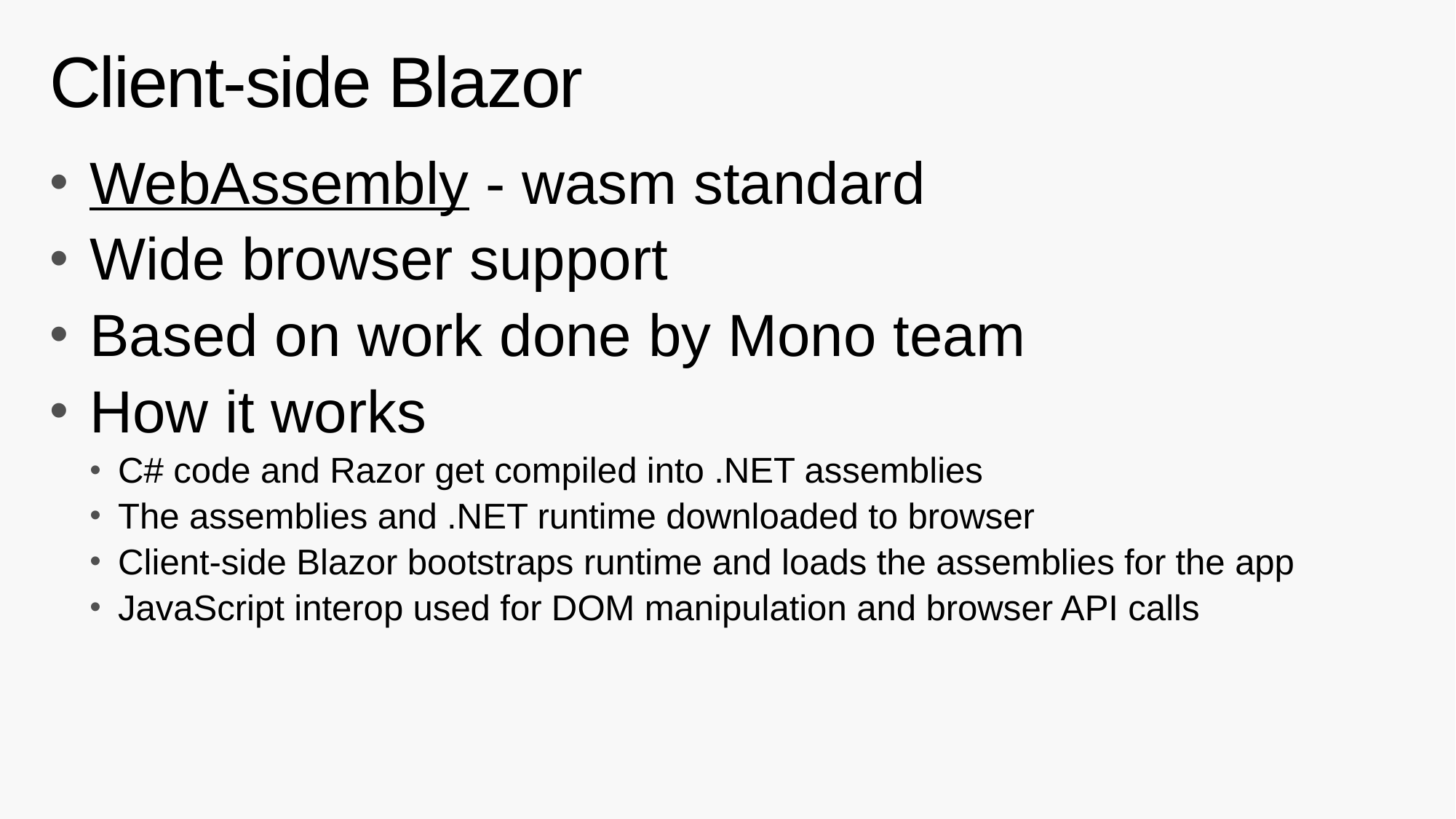

# Client-side Blazor
WebAssembly - wasm standard
Wide browser support
Based on work done by Mono team
How it works
C# code and Razor get compiled into .NET assemblies
The assemblies and .NET runtime downloaded to browser
Client-side Blazor bootstraps runtime and loads the assemblies for the app
JavaScript interop used for DOM manipulation and browser API calls